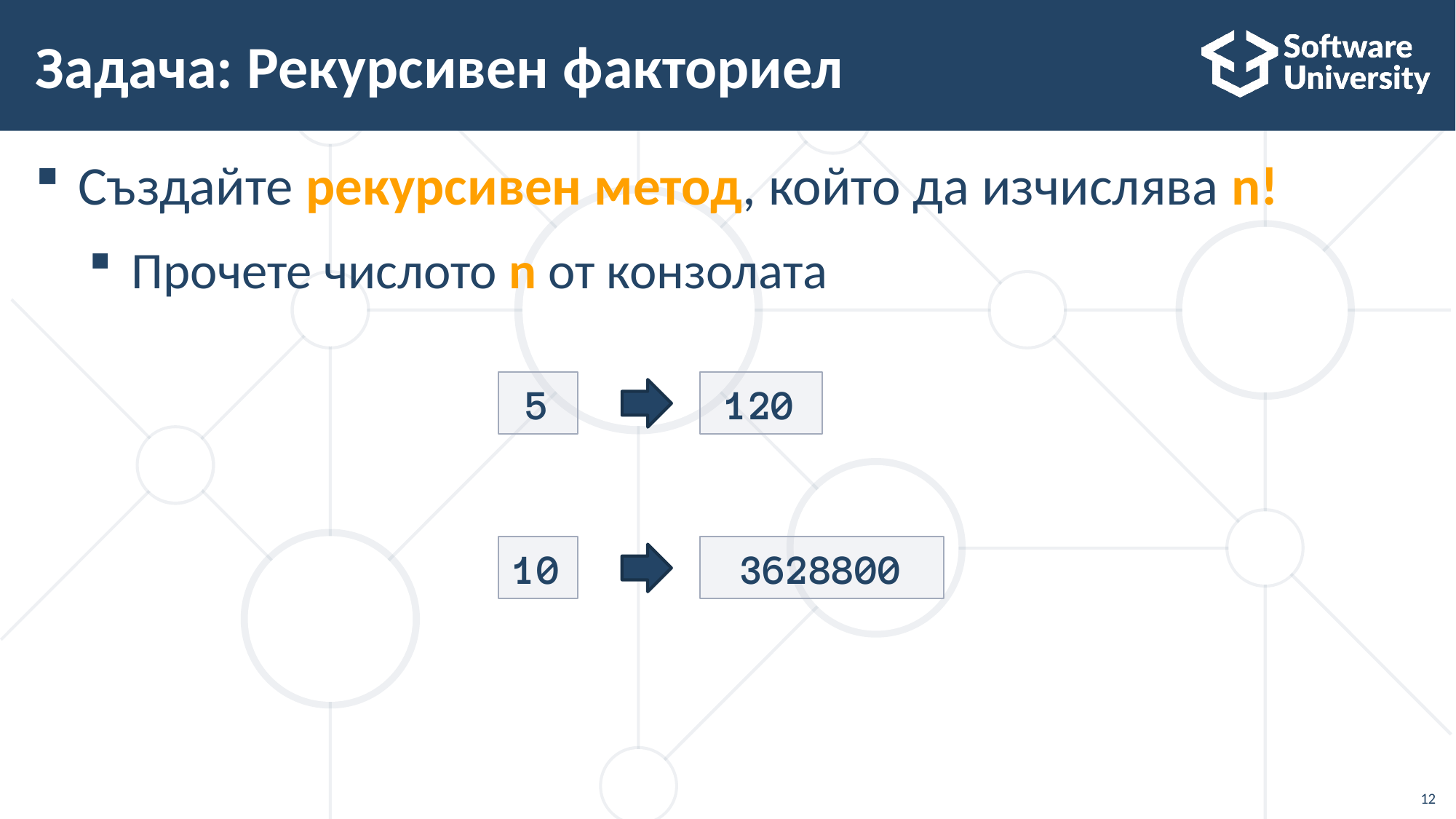

# Задача: Рекурсивен факториел
Създайте рекурсивен метод, който да изчислява n!
Прочете числото n от конзолата
5
120

10
3628800

12